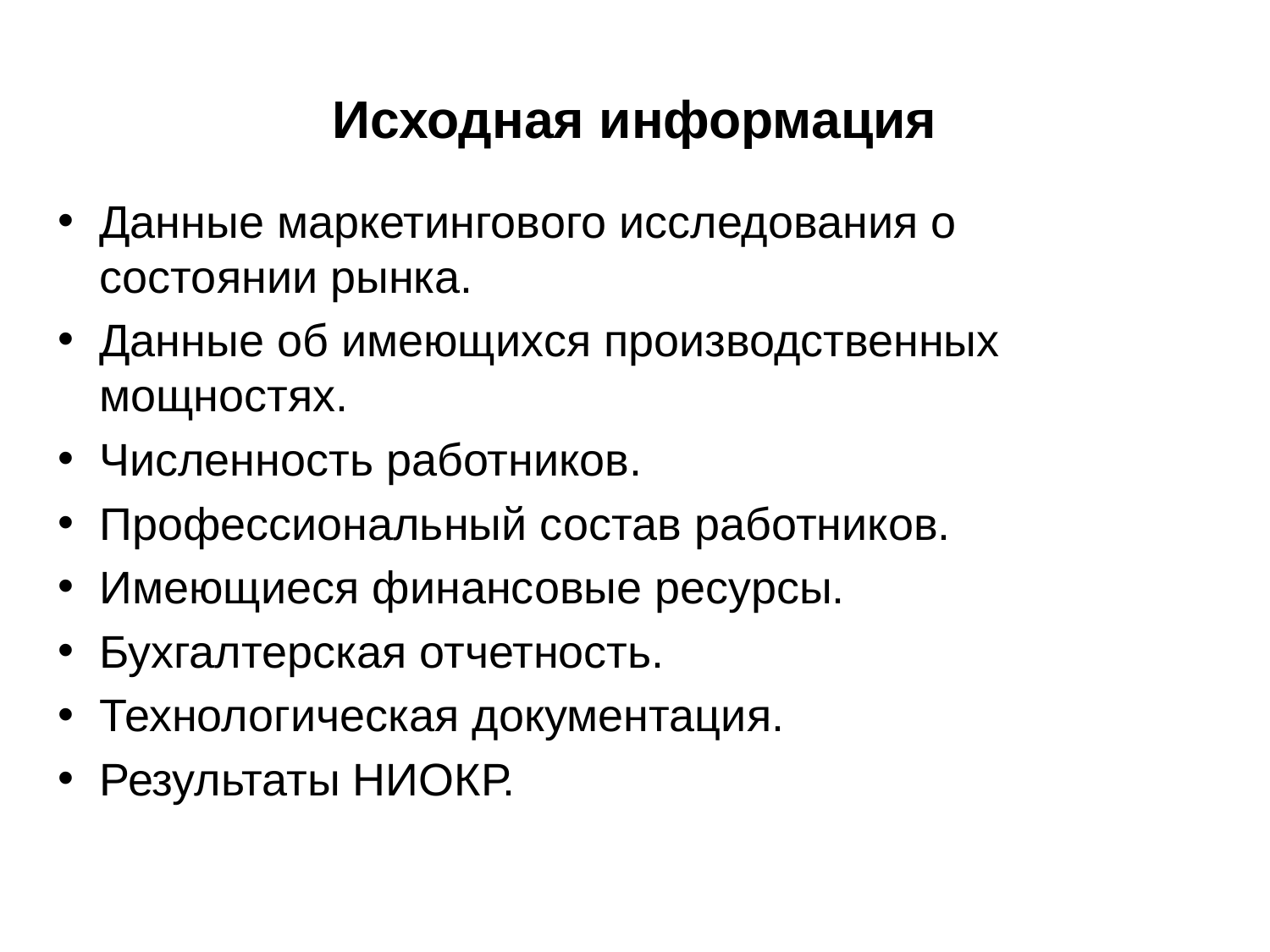

# Исходная информация
Данные маркетингового исследования о состоянии рынка.
Данные об имеющихся производственных мощностях.
Численность работников.
Профессиональный состав работников.
Имеющиеся финансовые ресурсы.
Бухгалтерская отчетность.
Технологическая документация.
Результаты НИОКР.